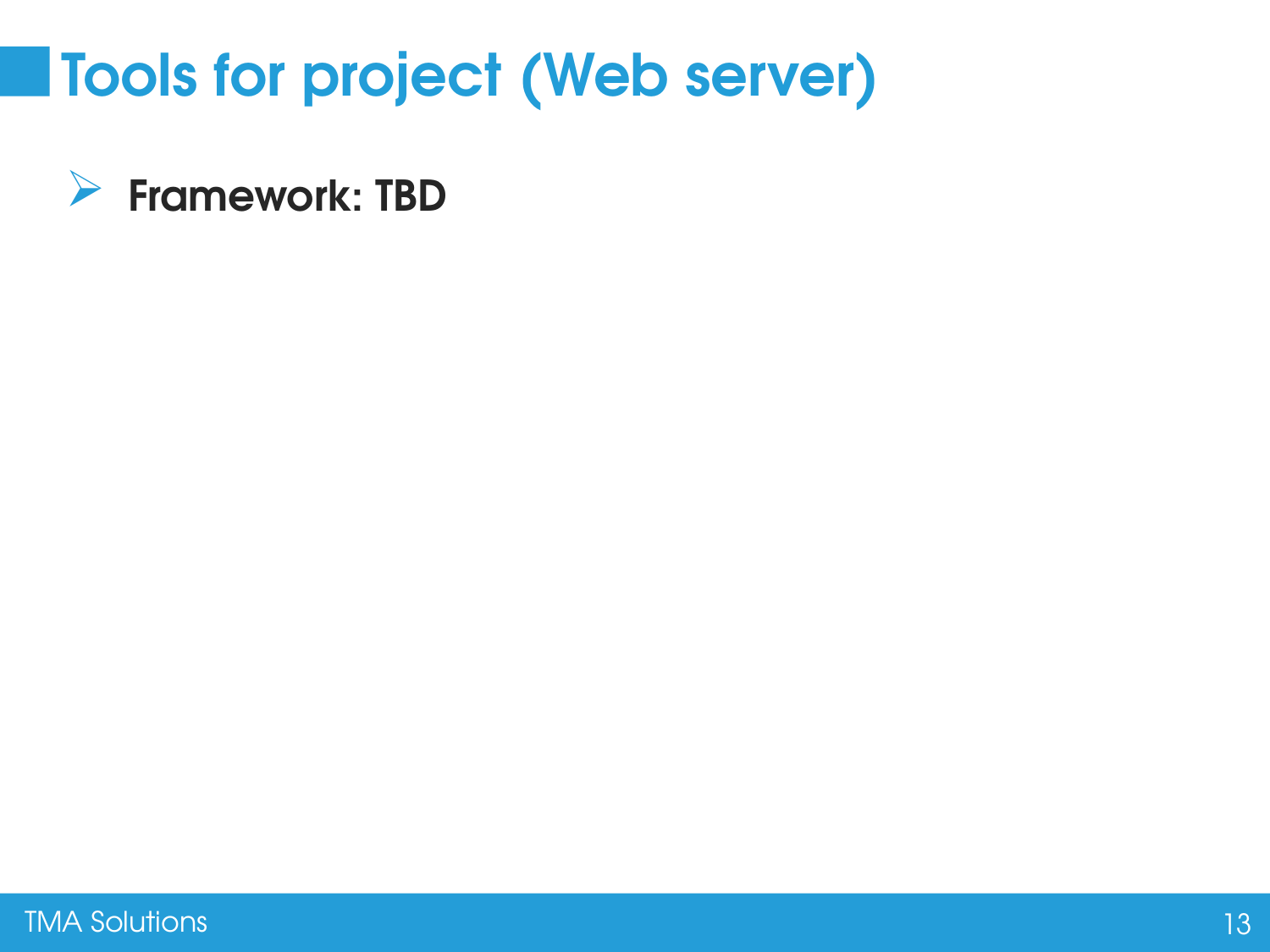

# Tools for project (Web server)
Framework: TBD